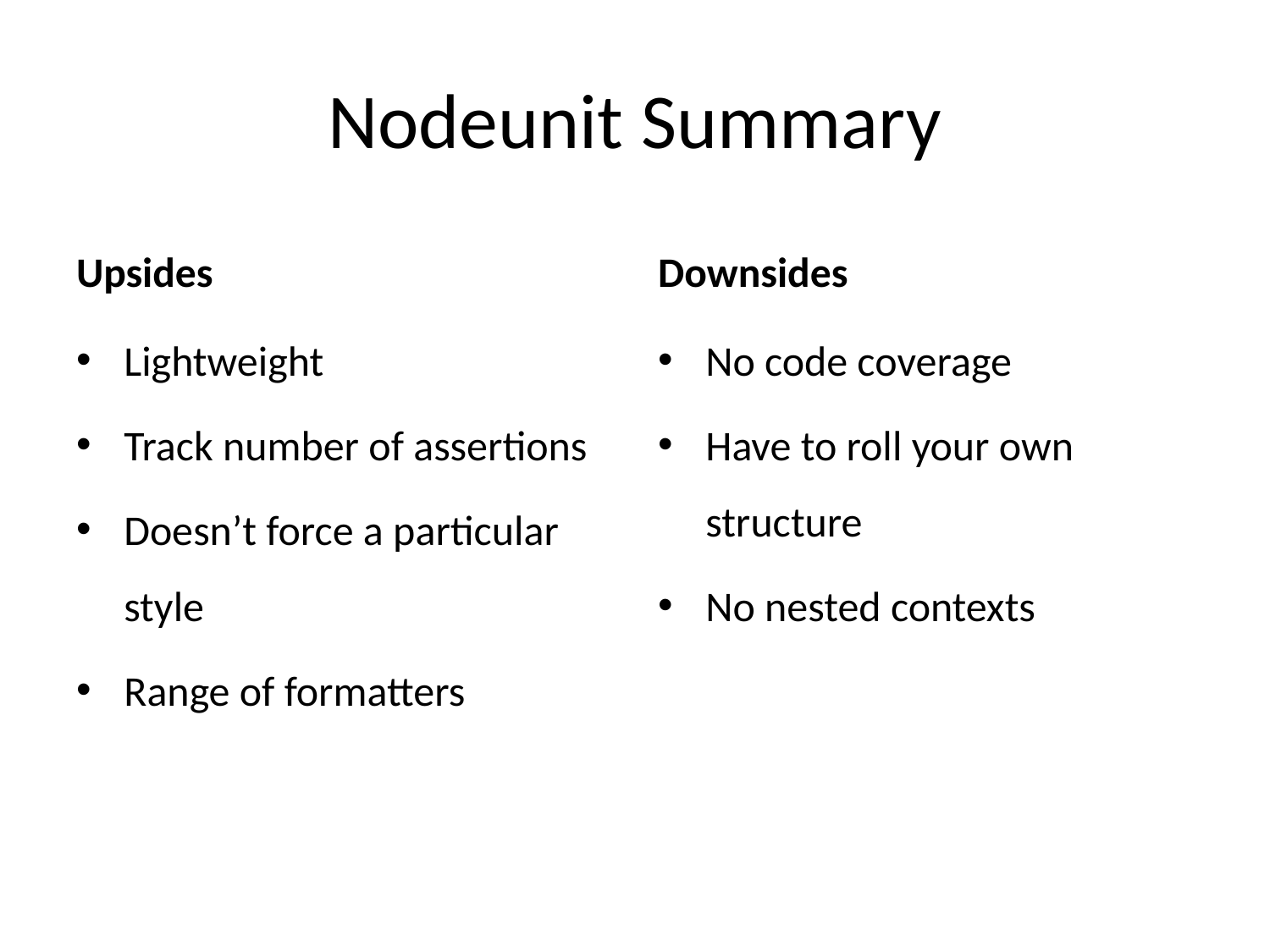

# Nodeunit Summary
Upsides
Downsides
Lightweight
Track number of assertions
Doesn’t force a particular style
Range of formatters
No code coverage
Have to roll your own structure
No nested contexts